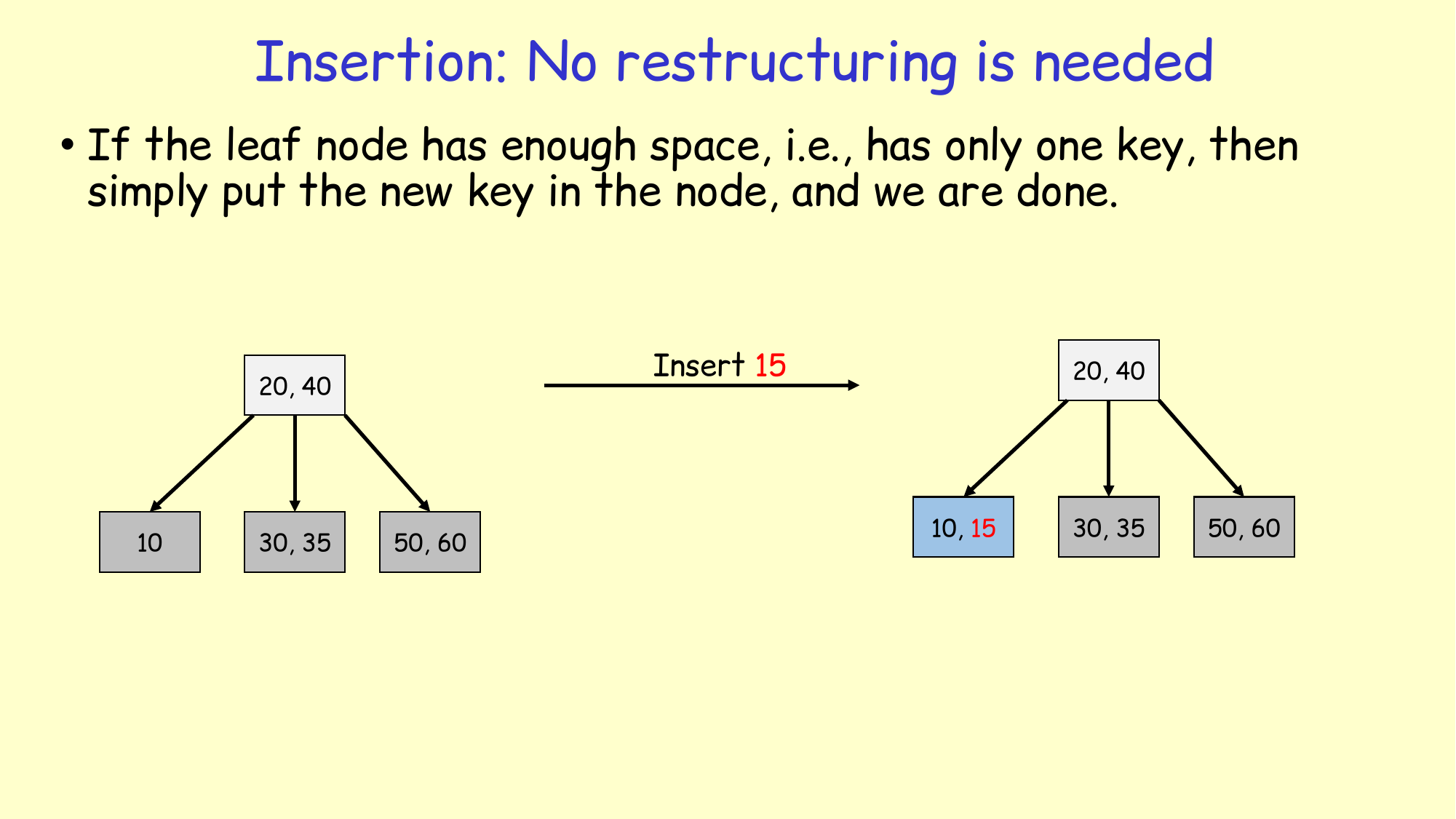

# Insertion: No restructuring is needed
If the leaf node has enough space, i.e., has only one key, then simply put the new key in the node, and we are done.
Insert 15
20, 40
20, 40
10, 15
30, 35
50, 60
10
30, 35
50, 60